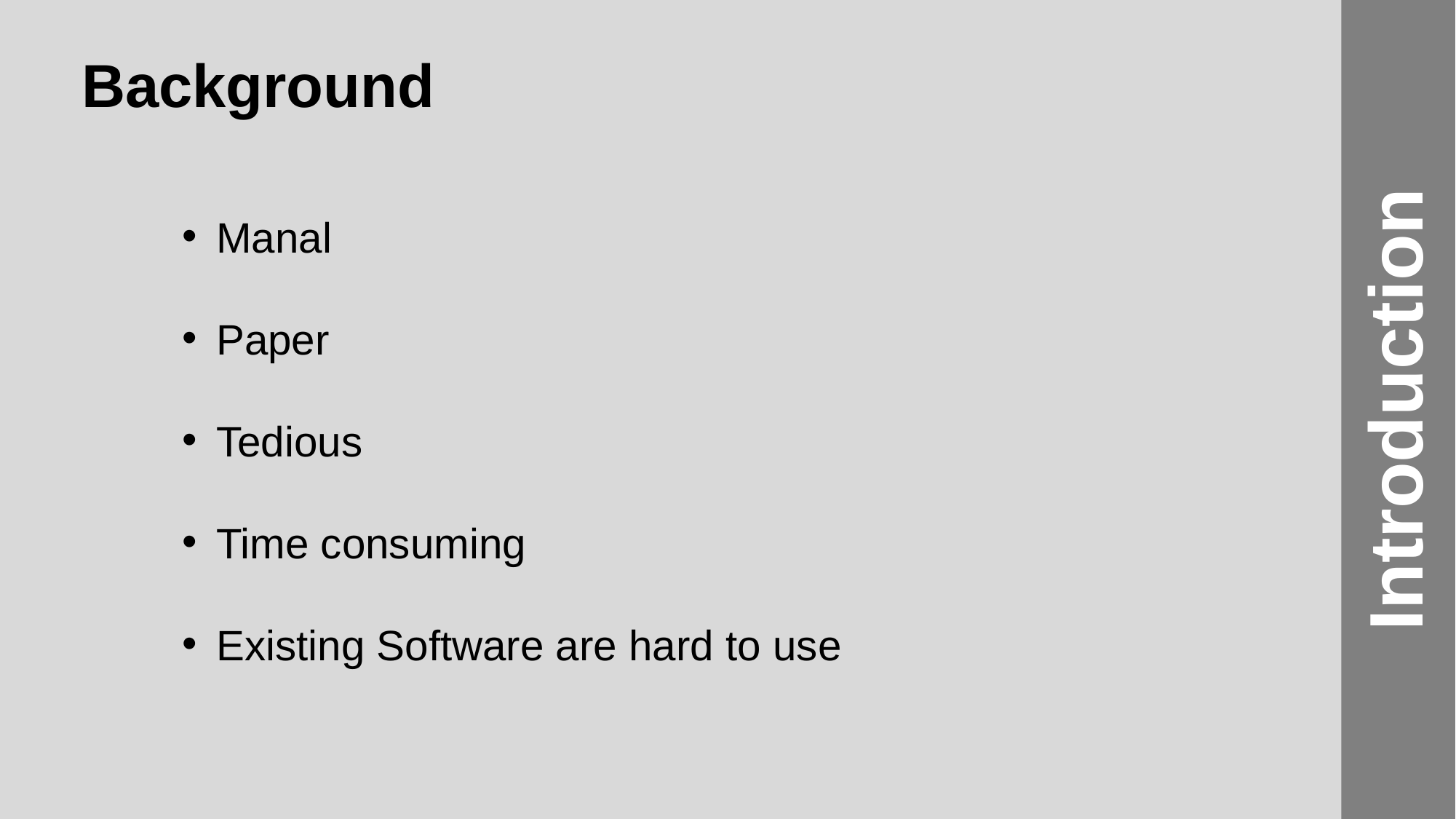

Introduction
Background
Manal
Paper
Tedious
Time consuming
Existing Software are hard to use